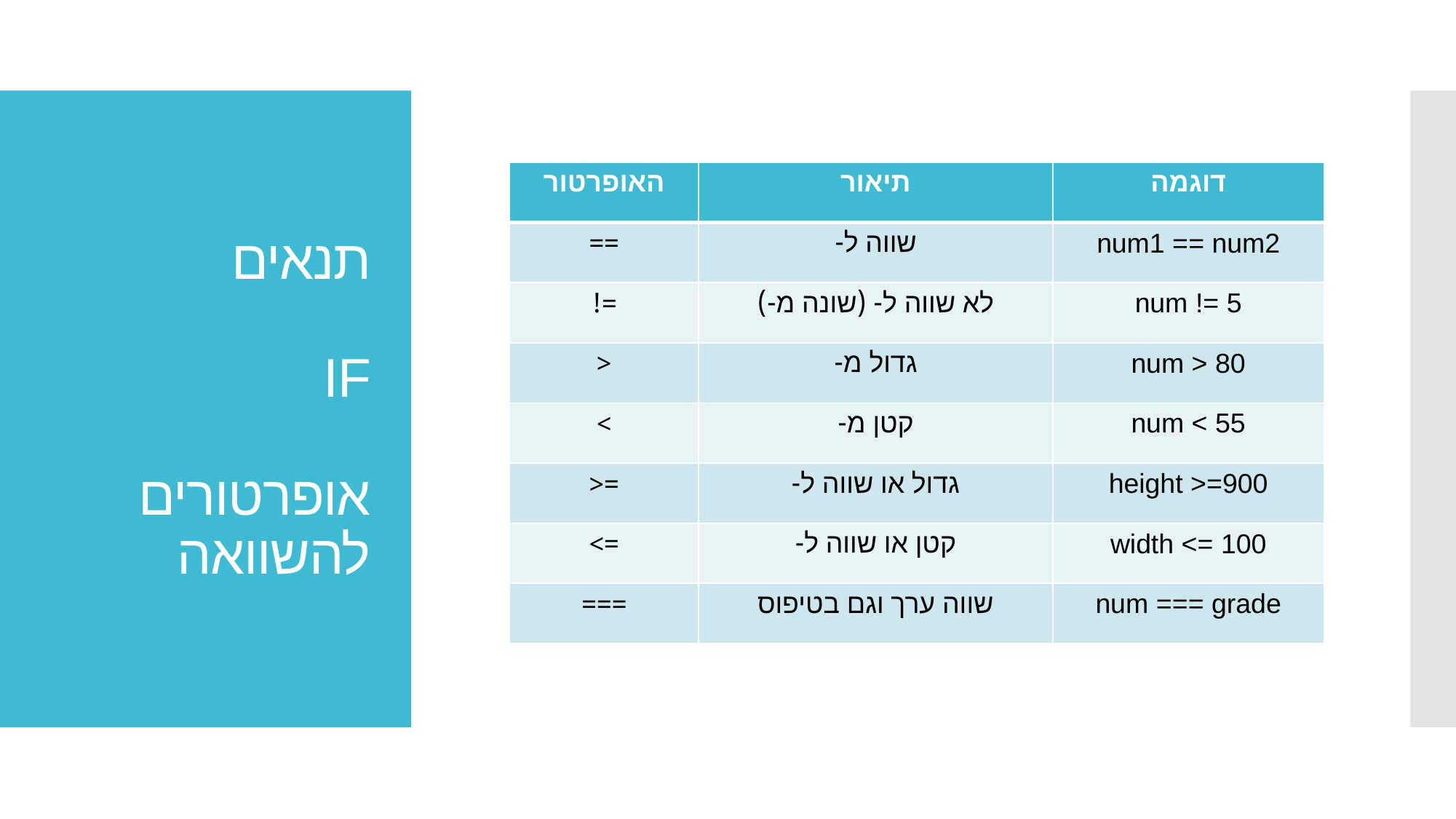

# תנאים IF אופרטורים להשוואה
| האופרטור | תיאור | דוגמה |
| --- | --- | --- |
| == | שווה ל- | num1 == num2 |
| =! | לא שווה ל- (שונה מ-) | num != 5 |
| < | גדול מ- | num > 80 |
| > | קטן מ- | num < 55 |
| =< | גדול או שווה ל- | height >=900 |
| => | קטן או שווה ל- | width <= 100 |
| === | שווה ערך וגם בטיפוס | num === grade |